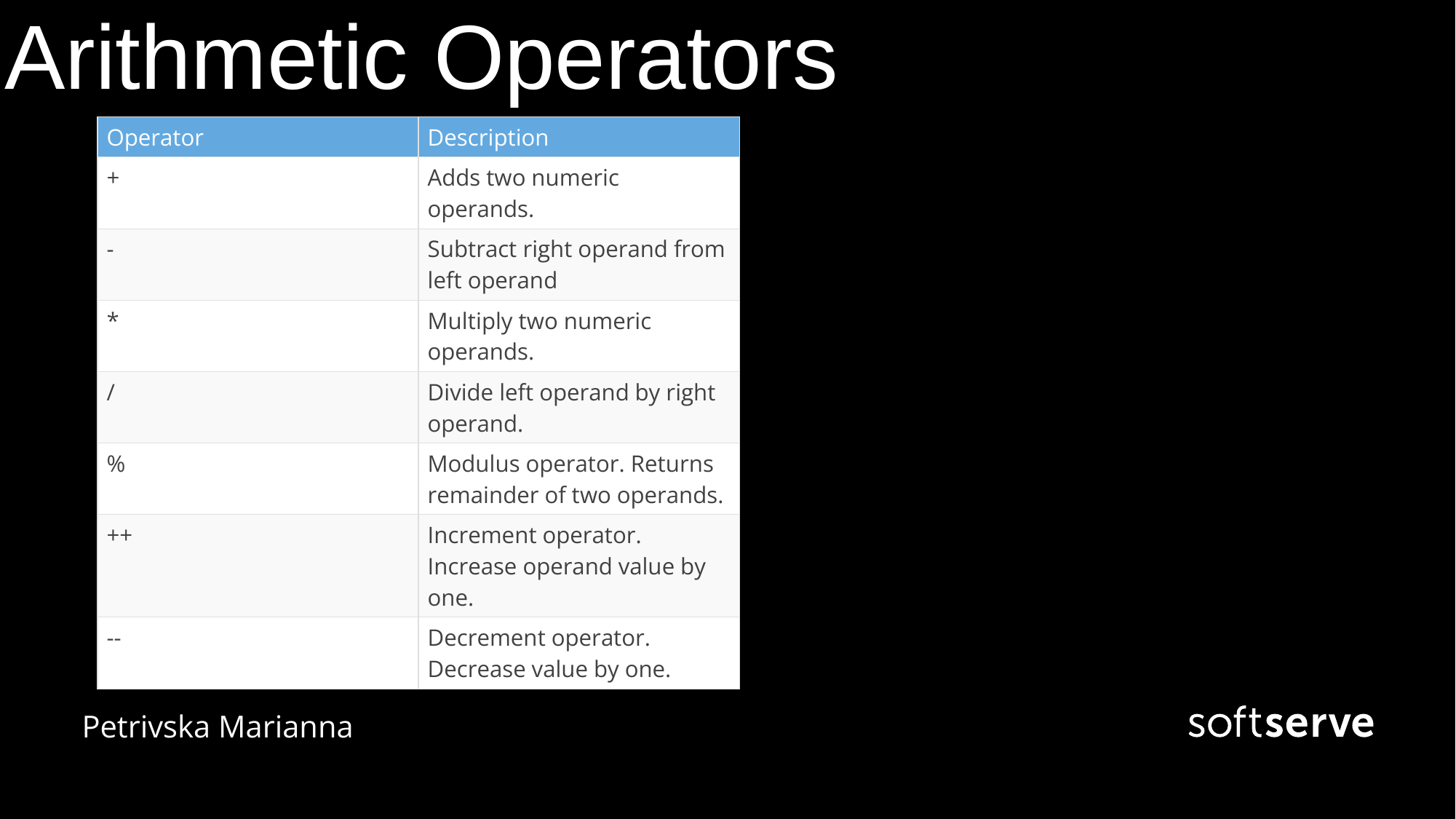

# Arithmetic Operators
| Operator | Description |
| --- | --- |
| + | Adds two numeric operands. |
| - | Subtract right operand from left operand |
| \* | Multiply two numeric operands. |
| / | Divide left operand by right operand. |
| % | Modulus operator. Returns remainder of two operands. |
| ++ | Increment operator. Increase operand value by one. |
| -- | Decrement operator. Decrease value by one. |
Petrivska Marianna